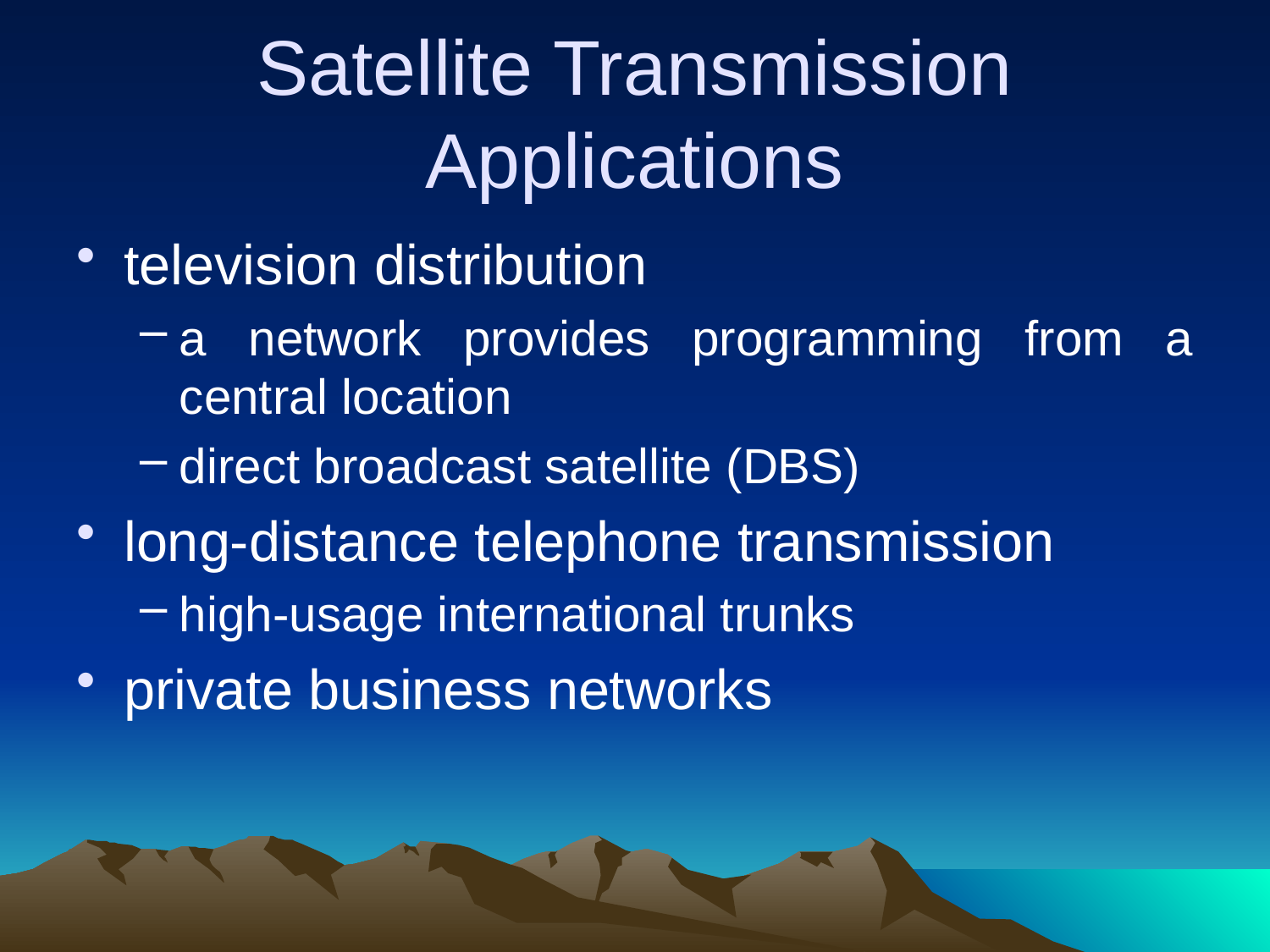

# Satellite Transmission Applications
television distribution
a network provides programming from a central location
direct broadcast satellite (DBS)
long-distance telephone transmission
high-usage international trunks
private business networks